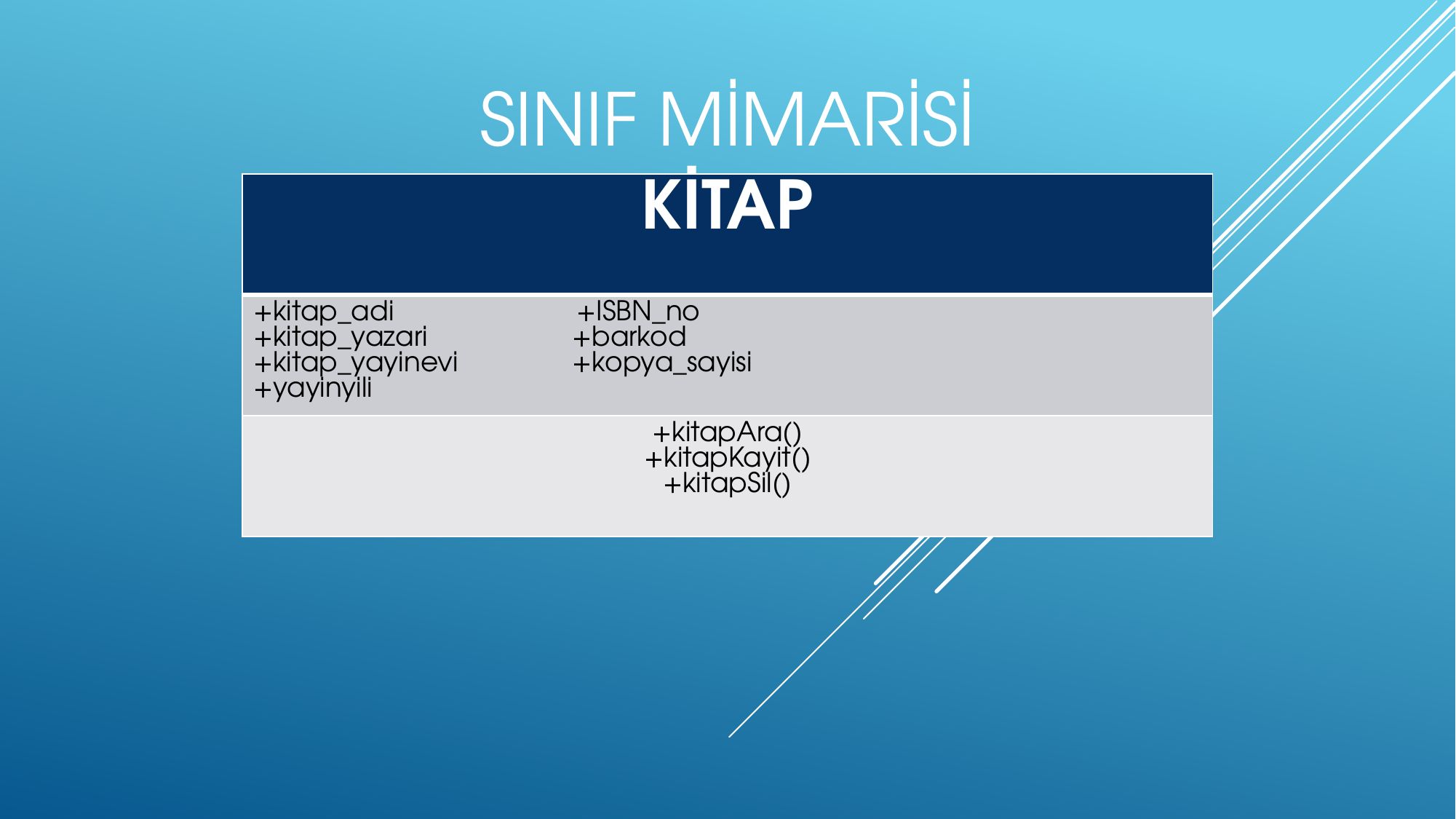

# Sınıf Mimarisi
| KİTAP |
| --- |
| +kitap\_adi +ISBN\_no +kitap\_yazari +barkod +kitap\_yayinevi +kopya\_sayisi +yayinyili |
| +kitapAra() +kitapKayit() +kitapSil() |